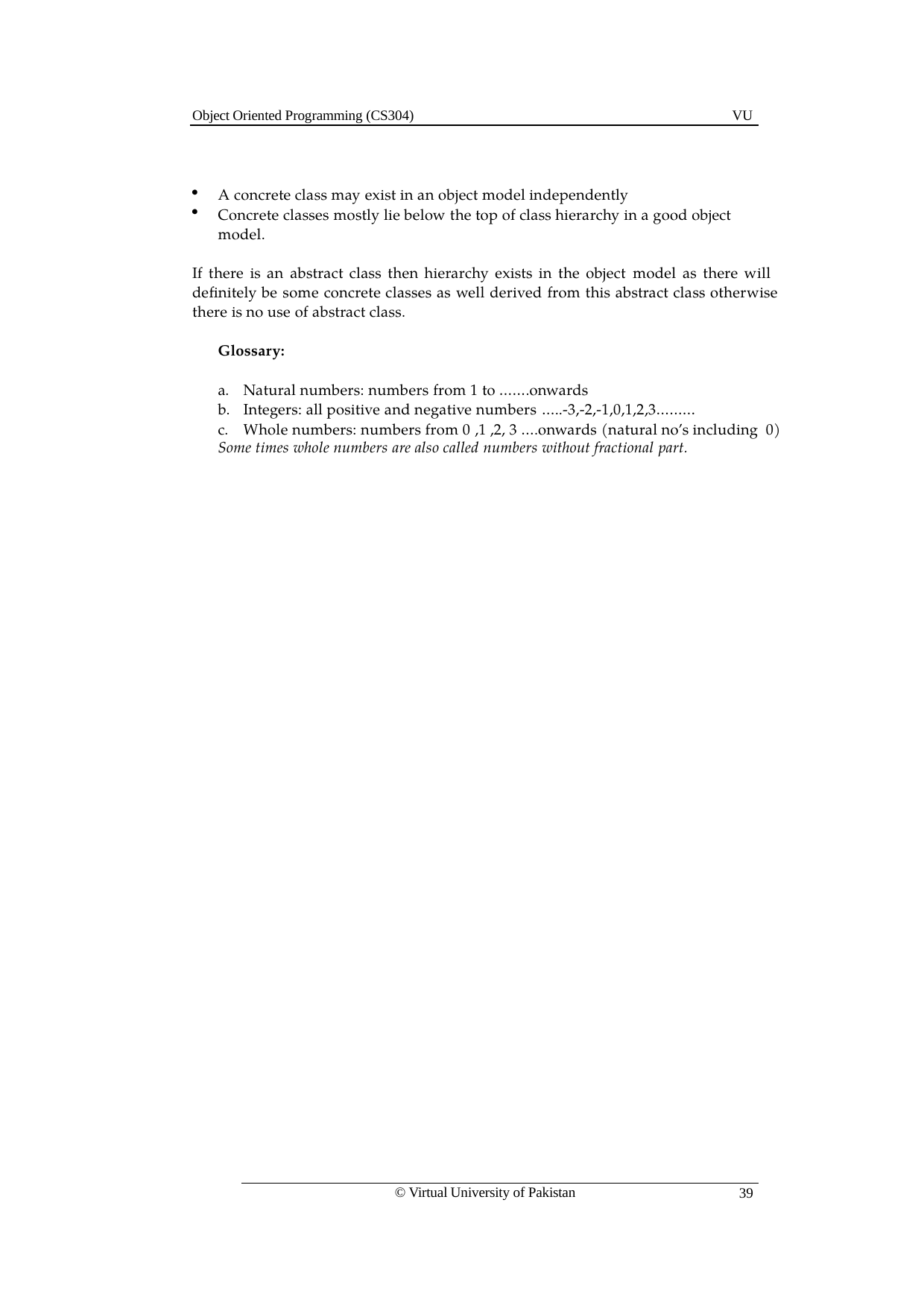

Object Oriented Programming (CS304)
VU

A concrete class may exist in an object model independently
Concrete classes mostly lie below the top of class hierarchy in a good object  model.

If there is an abstract class then hierarchy exists in the object model as there will   definitely be some concrete classes as well derived from this abstract class otherwise  there is no use of abstract class.

Glossary:

Natural numbers: numbers from 1 to …….onwards
Integers: all positive and negative numbers …..-3,-2,-1,0,1,2,3………
Whole numbers: numbers from 0 ,1 ,2, 3 ….onwards (natural no’s including  0)
Some times whole numbers are also called numbers without fractional part.
© Virtual University of Pakistan

39